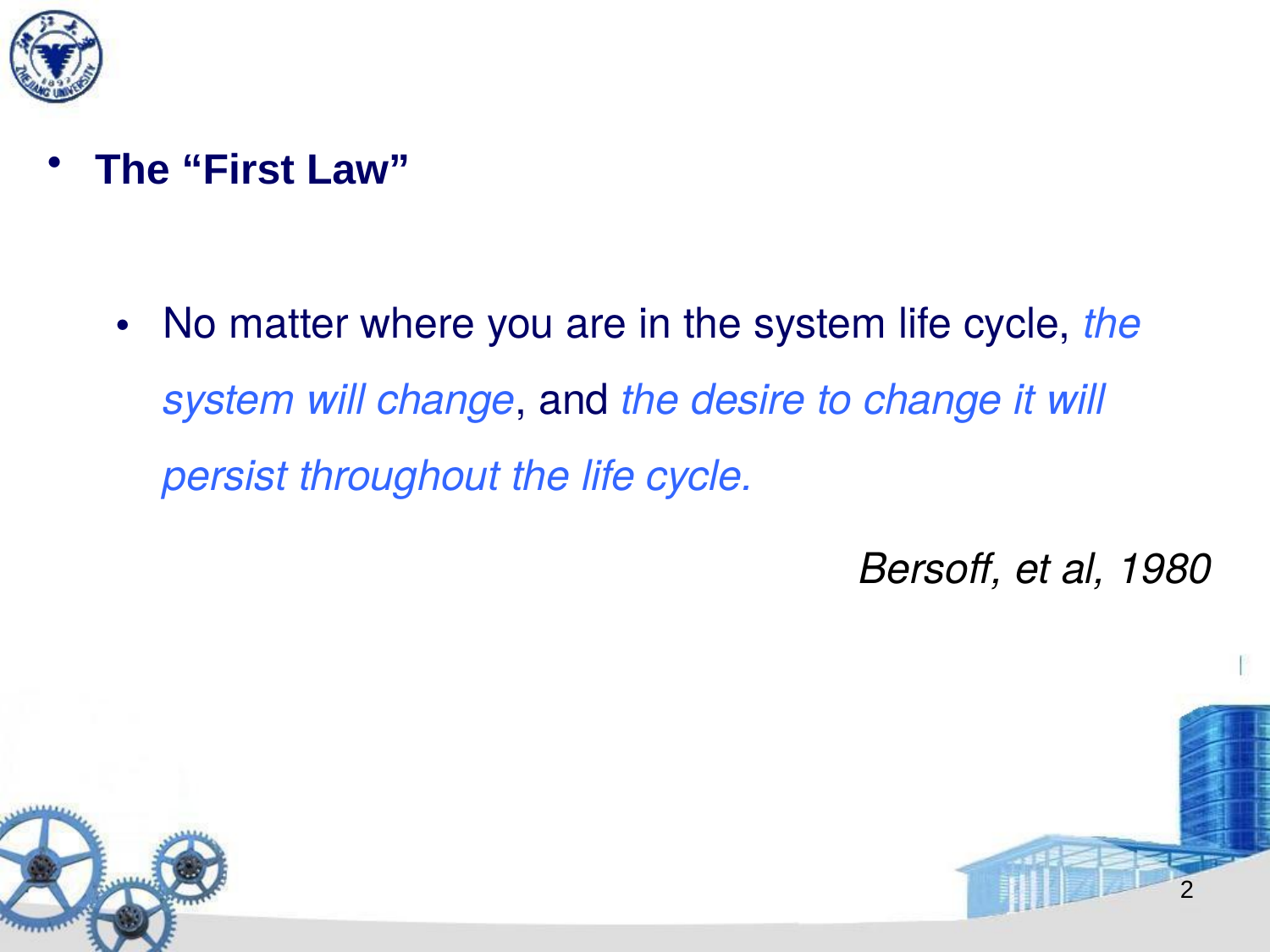

The “First Law”
No matter where you are in the system life cycle, the system will change, and the desire to change it will persist throughout the life cycle.
Bersoff, et al, 1980
2